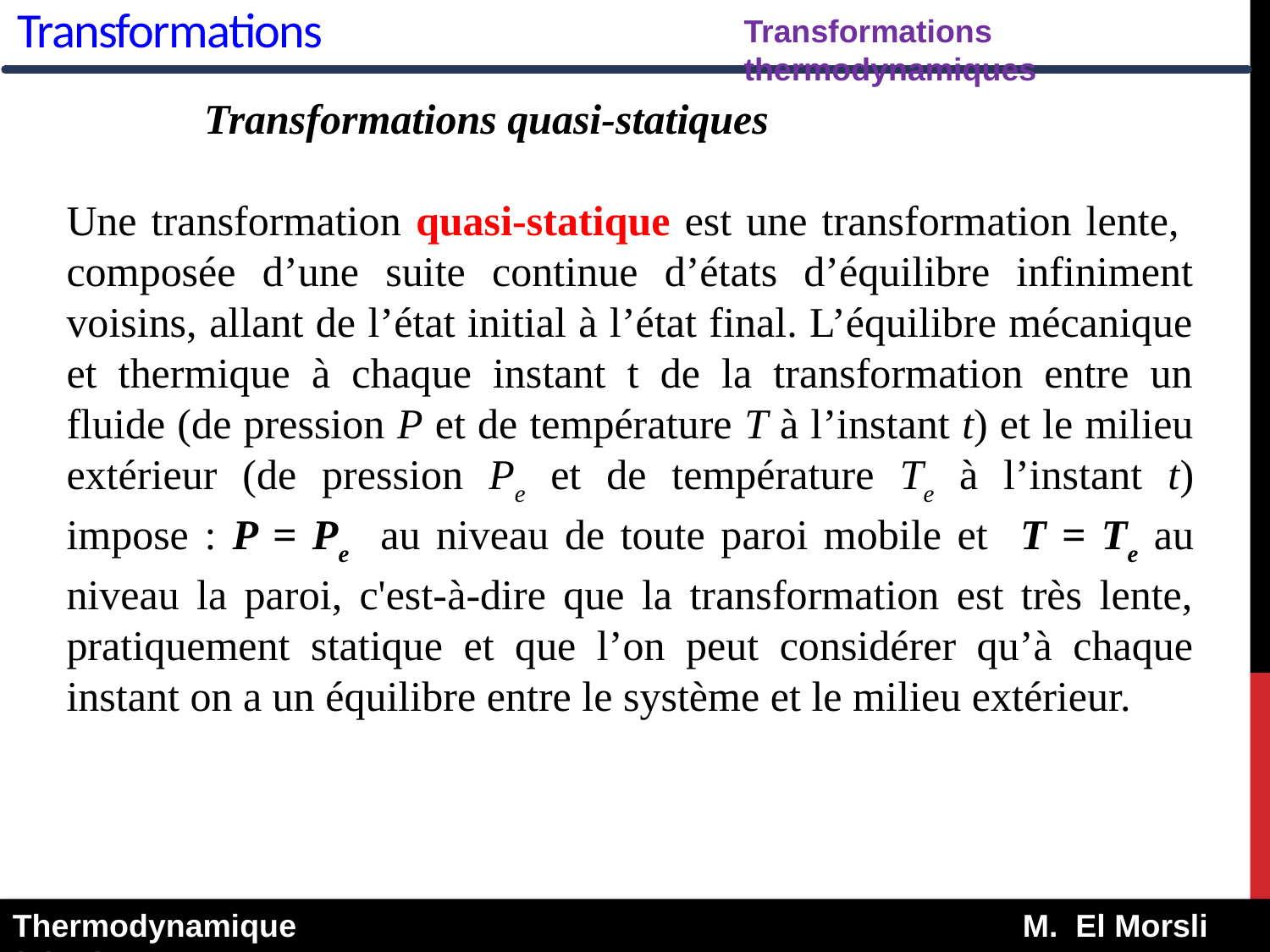

Transformations
Transformations thermodynamiques
	 Transformations quasi-statiques

Une transformation quasi-statique est une transformation lente,  composée d’une suite continue d’états d’équilibre infiniment voisins, allant de l’état initial à l’état final. L’équilibre mécanique et thermique à chaque instant t de la transformation entre un fluide (de pression P et de température T à l’instant t) et le milieu extérieur (de pression Pe et de température Te à l’instant t) impose : P = Pe  au niveau de toute paroi mobile et  T = Te au niveau la paroi, c'est-à-dire que la transformation est très lente, pratiquement statique et que l’on peut considérer qu’à chaque instant on a un équilibre entre le système et le milieu extérieur.
Thermodynamique                                                                                  M.  El Morsli (Ph.D)